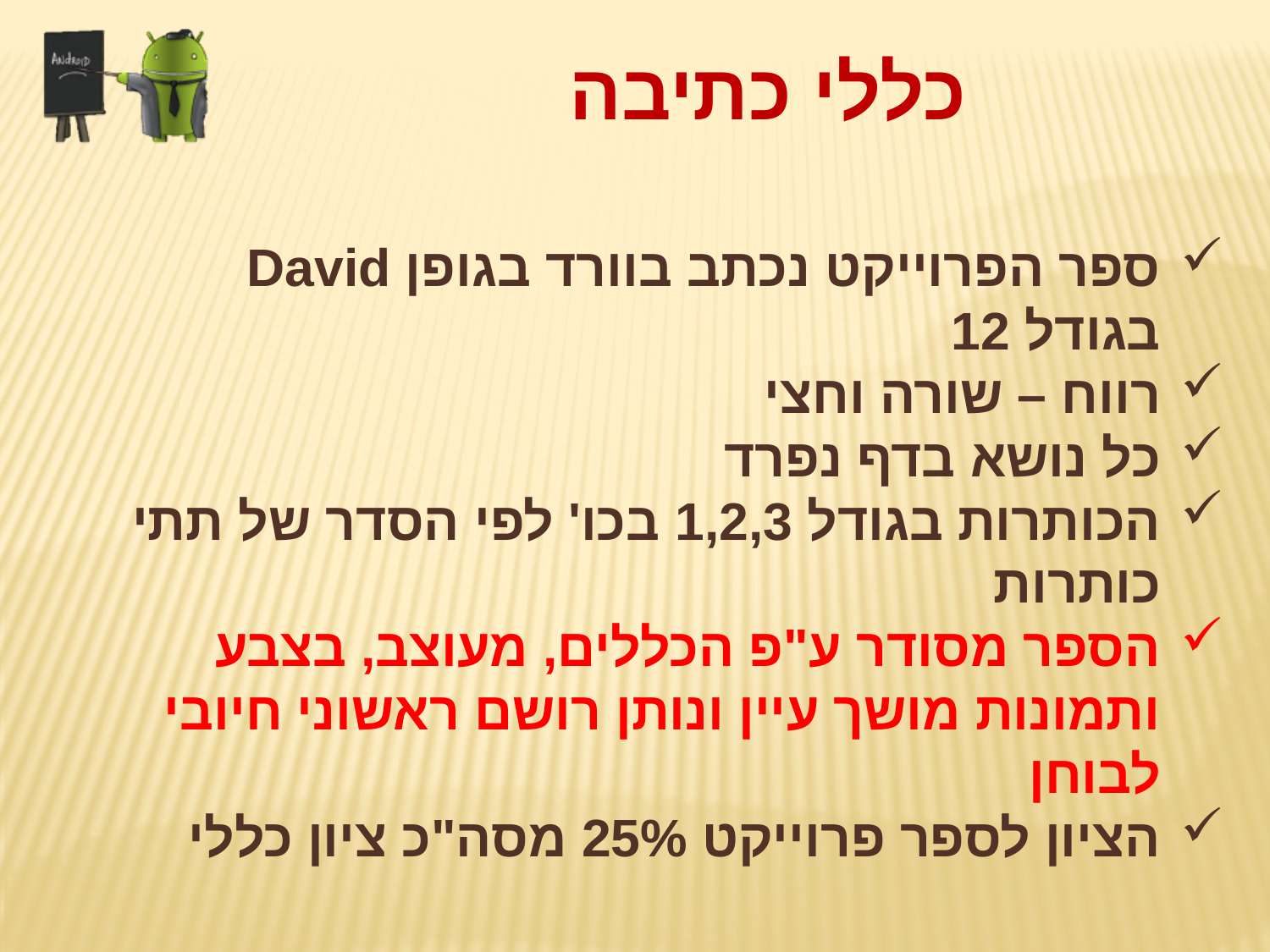

כללי כתיבה
ספר הפרוייקט נכתב בוורד בגופן David בגודל 12
רווח – שורה וחצי
כל נושא בדף נפרד
הכותרות בגודל 1,2,3 בכו' לפי הסדר של תתי כותרות
הספר מסודר ע"פ הכללים, מעוצב, בצבע ותמונות מושך עיין ונותן רושם ראשוני חיובי לבוחן
הציון לספר פרוייקט 25% מסה"כ ציון כללי